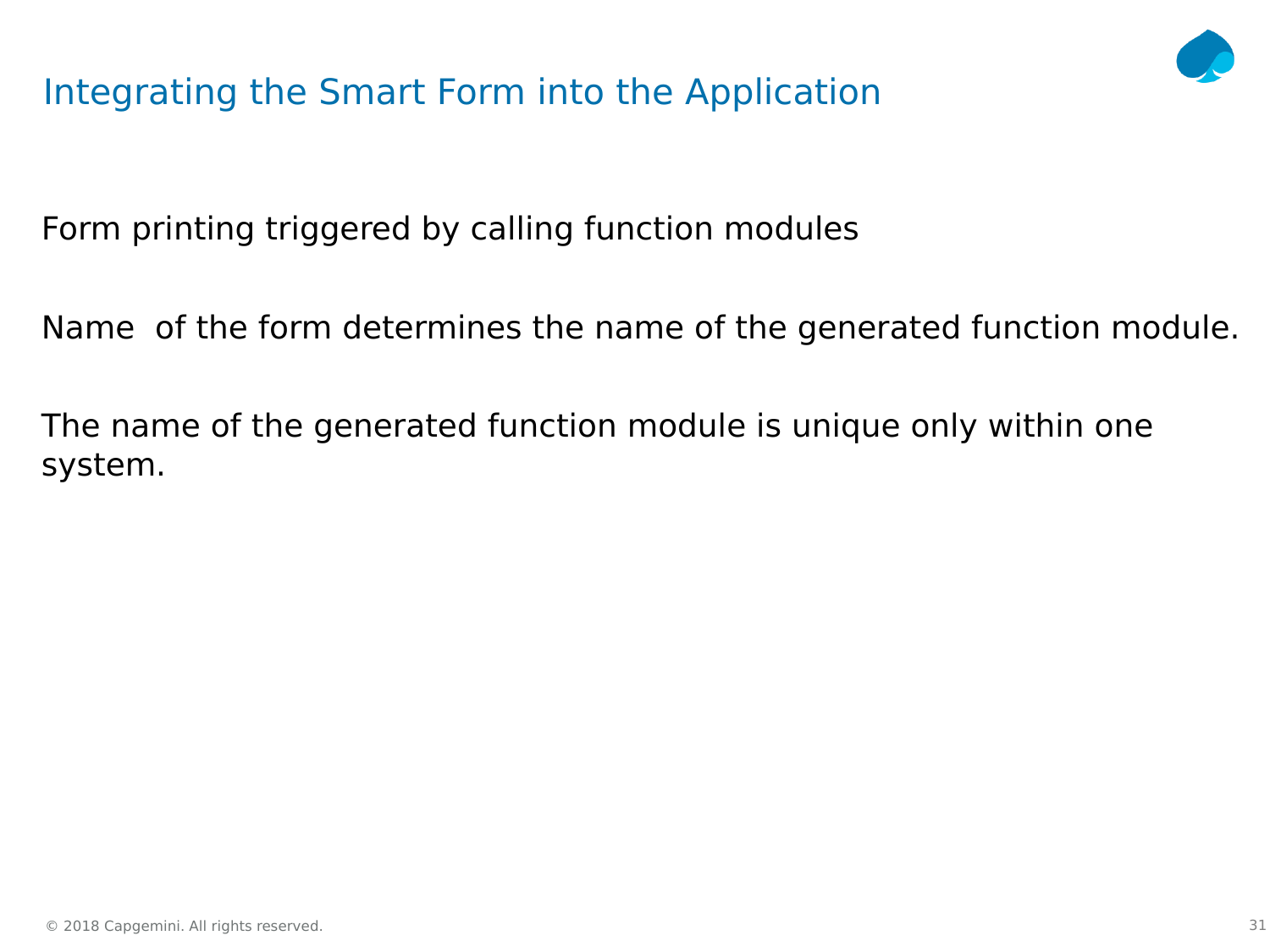

# Integrating the Smart Form into the Application
Form printing triggered by calling function modules

Name  of the form determines the name of the generated function module.

The name of the generated function module is unique only within one system.